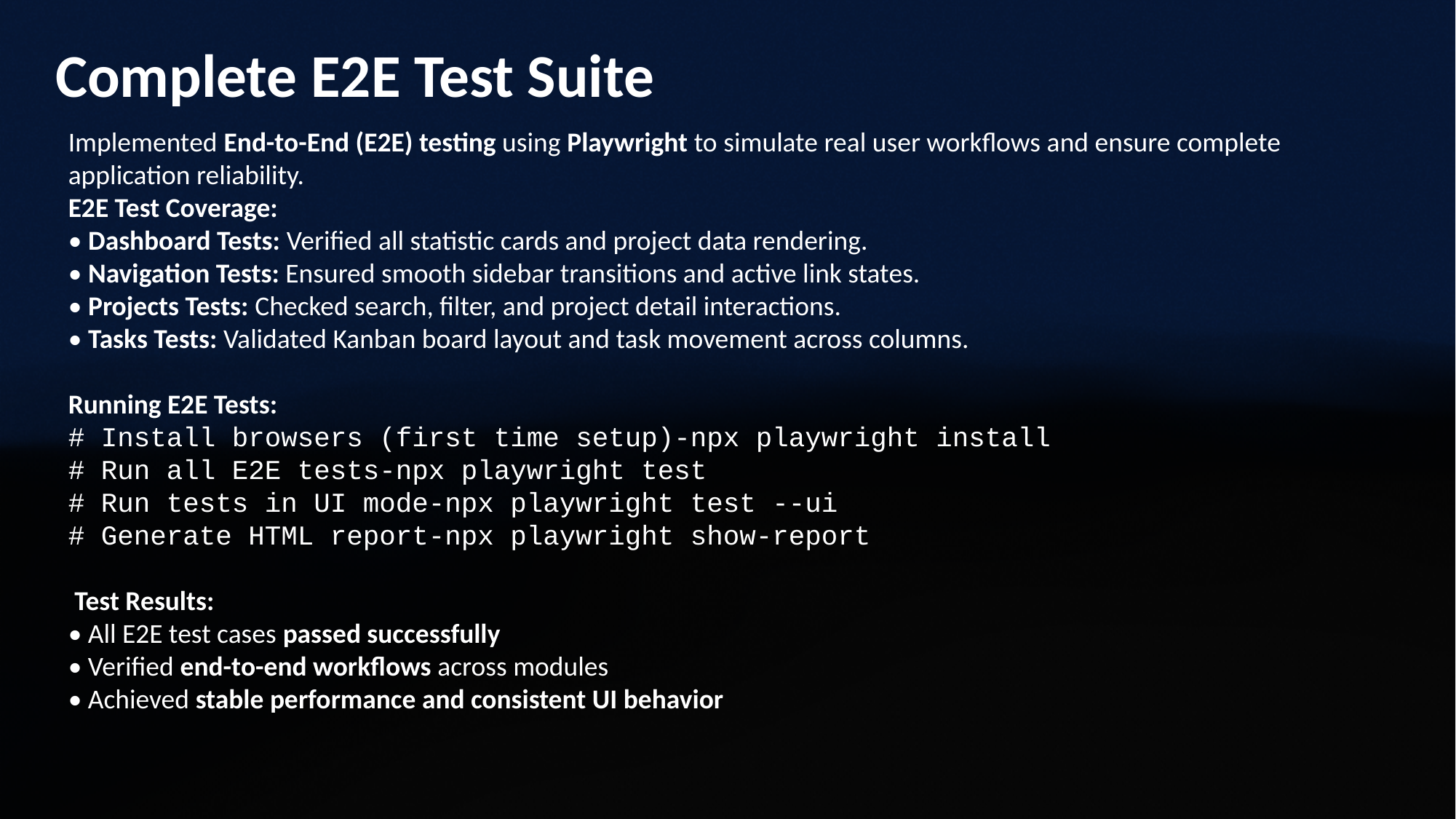

Complete E2E Test Suite
Implemented End-to-End (E2E) testing using Playwright to simulate real user workflows and ensure complete application reliability.
E2E Test Coverage:
• Dashboard Tests: Verified all statistic cards and project data rendering.
• Navigation Tests: Ensured smooth sidebar transitions and active link states.
• Projects Tests: Checked search, filter, and project detail interactions.
• Tasks Tests: Validated Kanban board layout and task movement across columns.

Running E2E Tests:
# Install browsers (first time setup)-npx playwright install
# Run all E2E tests-npx playwright test
# Run tests in UI mode-npx playwright test --ui
# Generate HTML report-npx playwright show-report

 Test Results:
• All E2E test cases passed successfully
• Verified end-to-end workflows across modules
• Achieved stable performance and consistent UI behavior